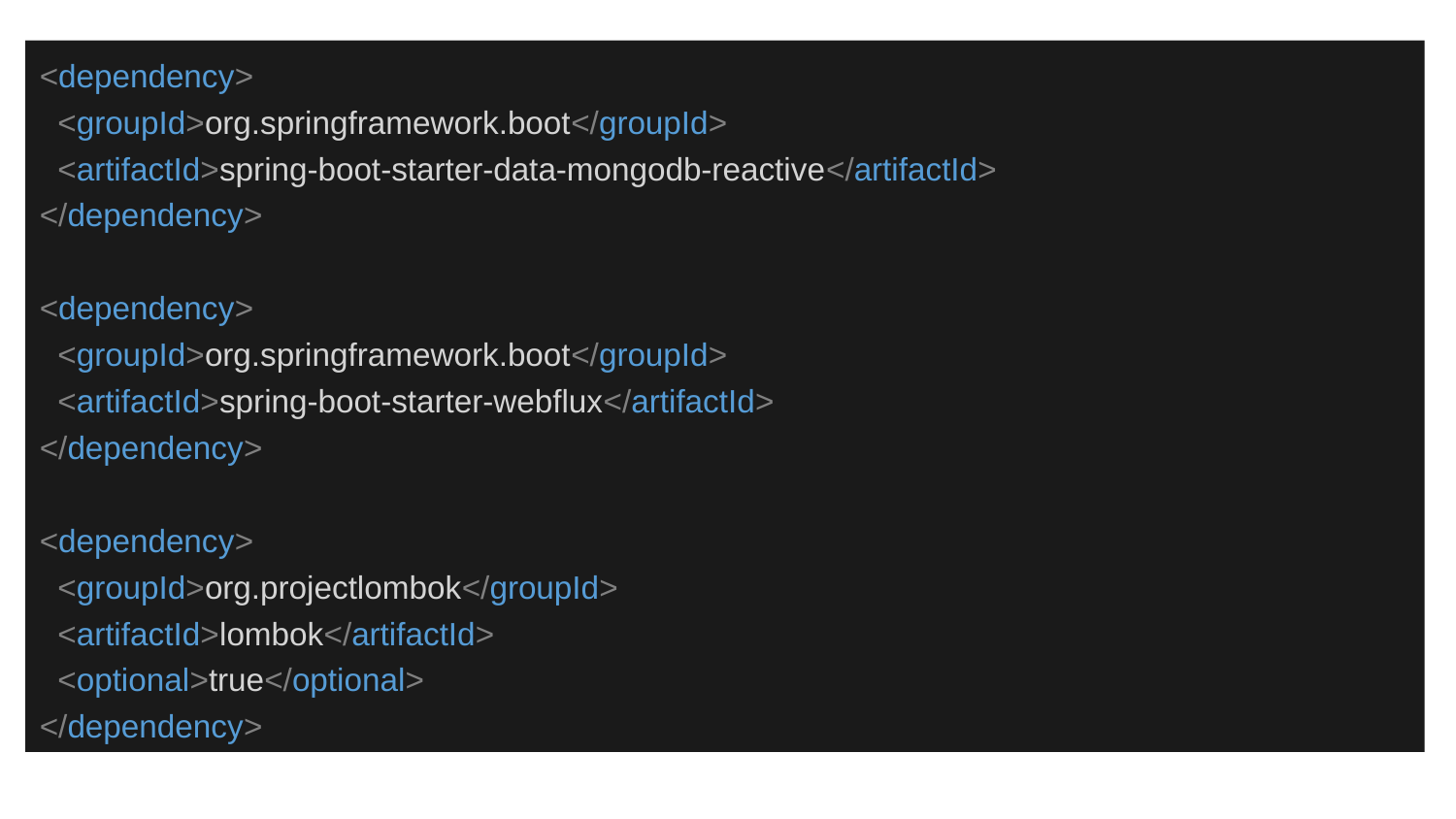

<dependency>
  <groupId>org.springframework.boot</groupId>
  <artifactId>spring-boot-starter-data-mongodb-reactive</artifactId>
</dependency>

<dependency>
  <groupId>org.springframework.boot</groupId>
  <artifactId>spring-boot-starter-webflux</artifactId>
</dependency>

<dependency>
  <groupId>org.projectlombok</groupId>
  <artifactId>lombok</artifactId>
  <optional>true</optional>
</dependency>